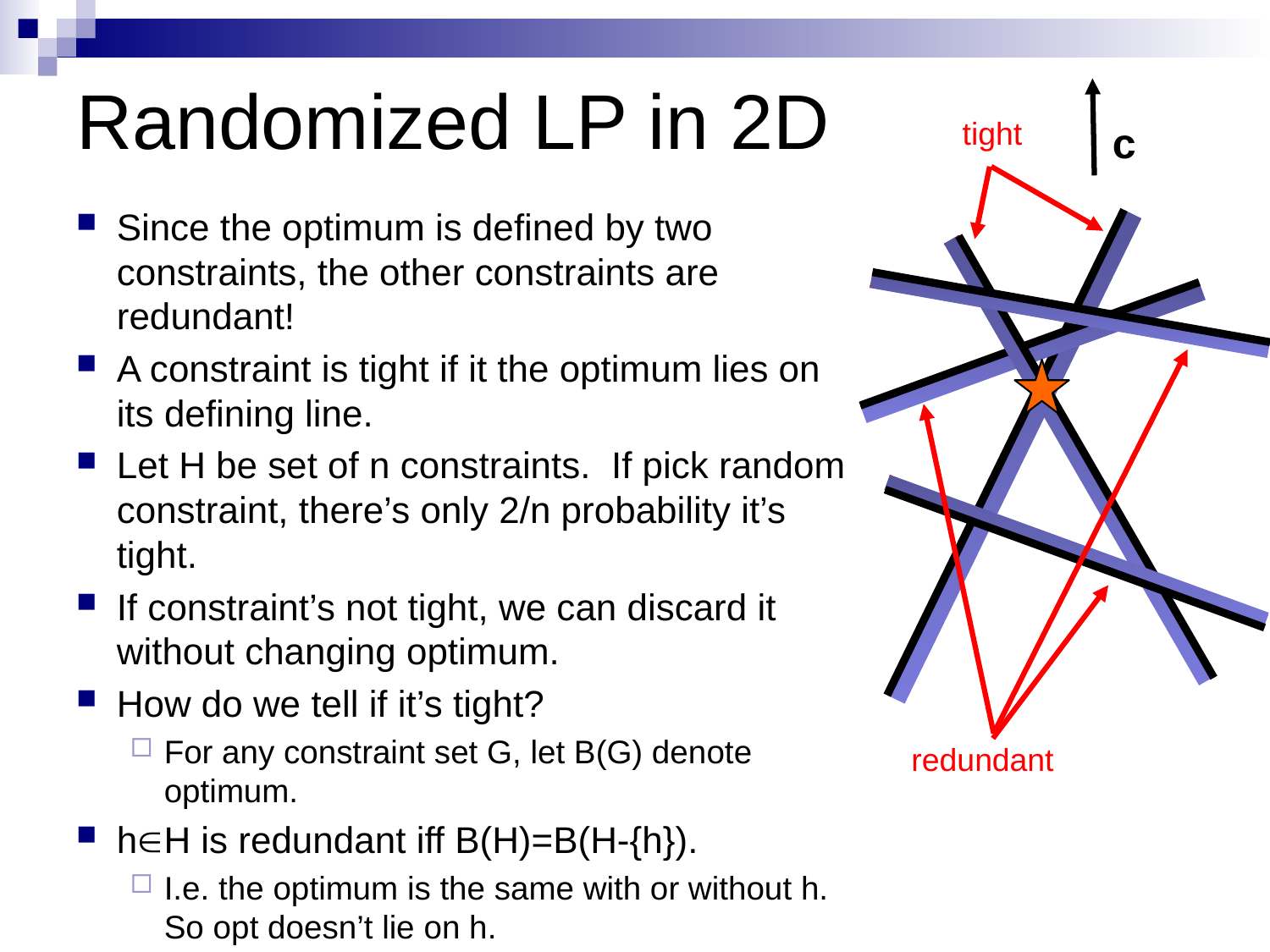

# Randomized LP in 2D
c
tight

Since the optimum is defined by two constraints, the other constraints are redundant!
A constraint is tight if it the optimum lies on its defining line.
Let H be set of n constraints.  If pick random constraint, there’s only 2/n probability it’s tight.
If constraint’s not tight, we can discard it without changing optimum.
How do we tell if it’s tight?
For any constraint set G, let B(G) denote optimum.
h∈H is redundant iff B(H)=B(H-{h}).
I.e. the optimum is the same with or without h.  So opt doesn’t lie on h.

redundant